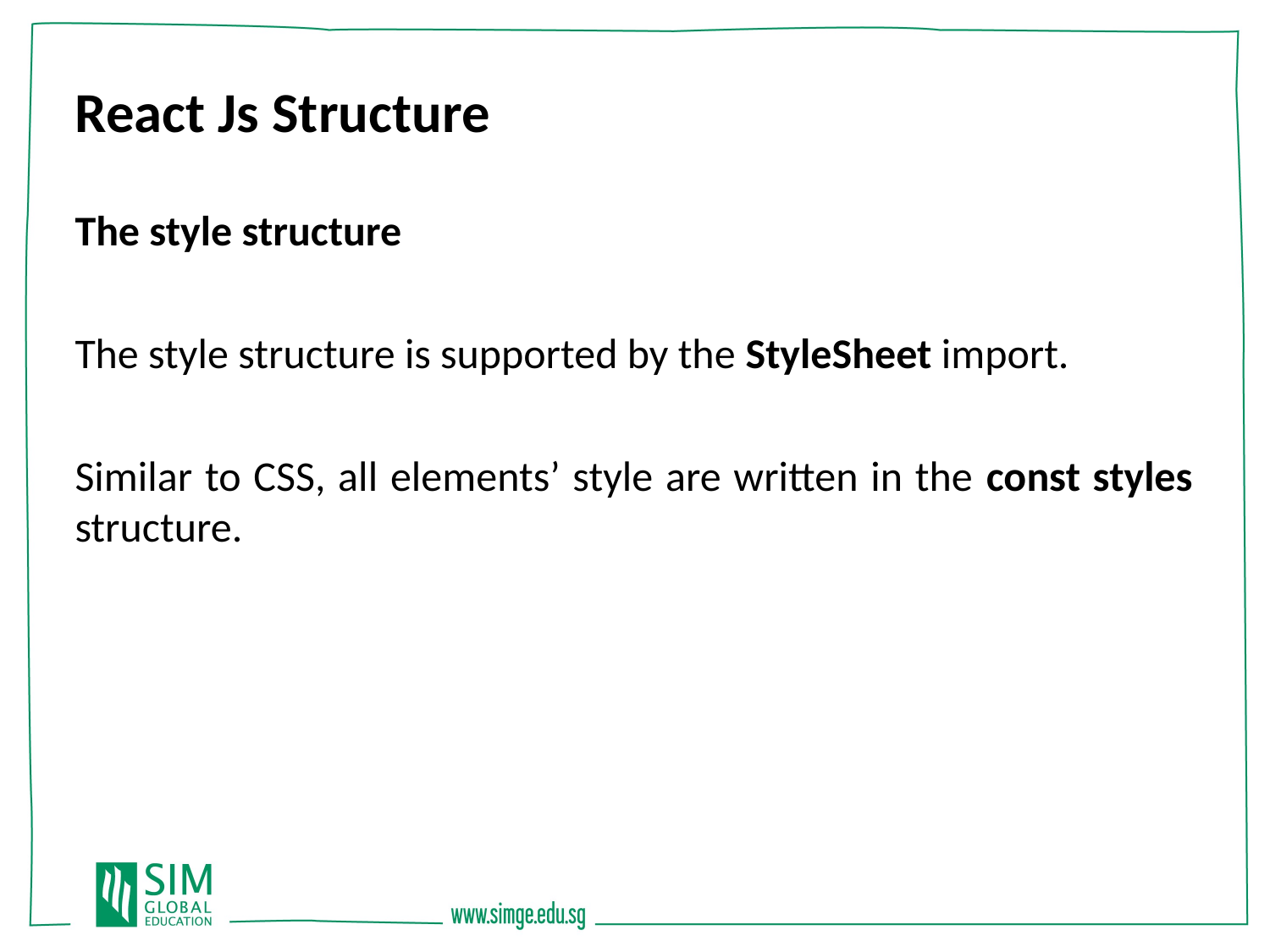

React Js Structure
The style structure

The style structure is supported by the StyleSheet import.

Similar to CSS, all elements’ style are written in the const styles structure.